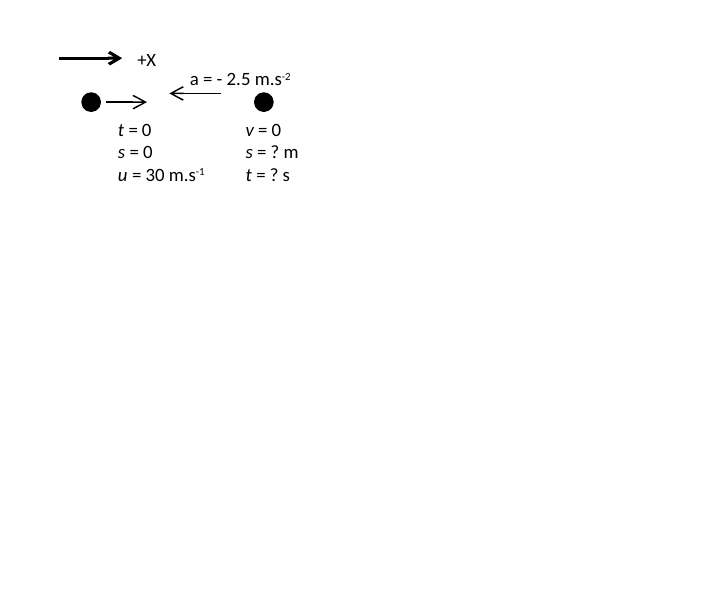

+X
a = - 2.5 m.s-2

v = 0
s = ? m
t = ? s
t = 0
s = 0
u = 30 m.s-1